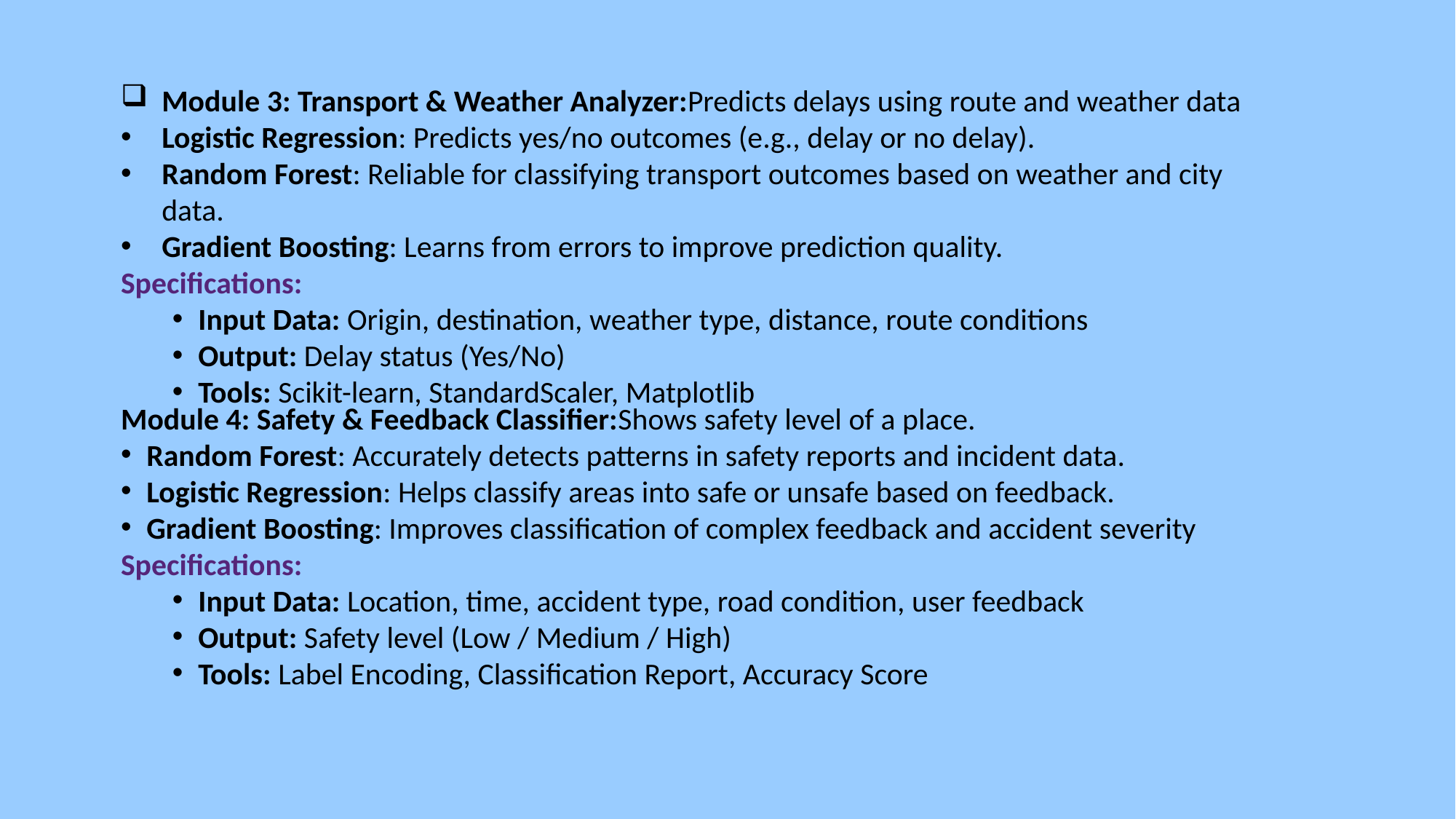

Module 3: Transport & Weather Analyzer:Predicts delays using route and weather data
Logistic Regression: Predicts yes/no outcomes (e.g., delay or no delay).
Random Forest: Reliable for classifying transport outcomes based on weather and city data.
Gradient Boosting: Learns from errors to improve prediction quality.
Specifications:
Input Data: Origin, destination, weather type, distance, route conditions
Output: Delay status (Yes/No)
Tools: Scikit-learn, StandardScaler, Matplotlib

Module 4: Safety & Feedback Classifier:Shows safety level of a place.
Random Forest: Accurately detects patterns in safety reports and incident data.
Logistic Regression: Helps classify areas into safe or unsafe based on feedback.
Gradient Boosting: Improves classification of complex feedback and accident severity
Specifications:
Input Data: Location, time, accident type, road condition, user feedback
Output: Safety level (Low / Medium / High)
Tools: Label Encoding, Classification Report, Accuracy Score